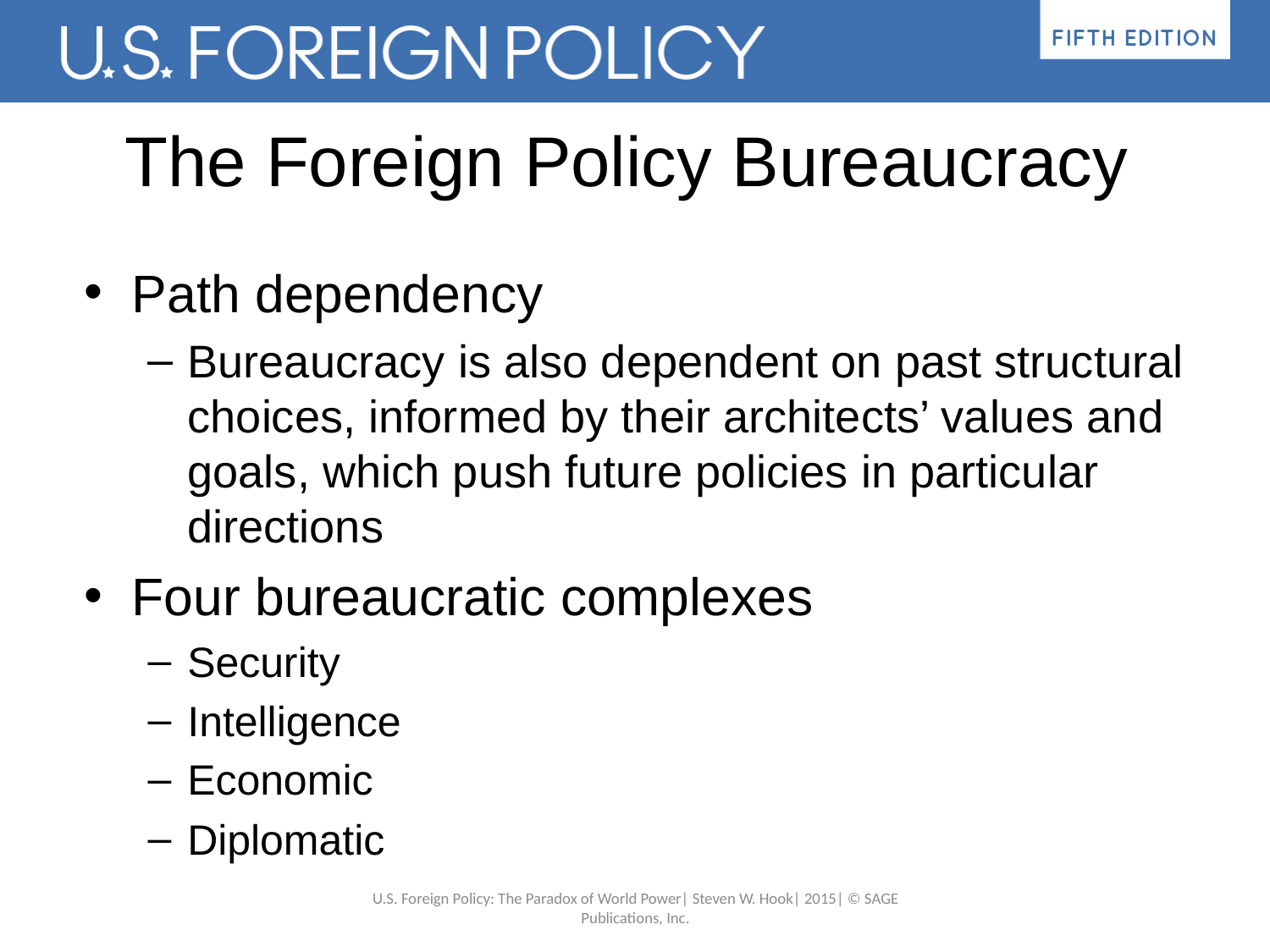

# The Foreign Policy Bureaucracy
Path dependency
Bureaucracy is also dependent on past structural choices, informed by their architects’ values and goals, which push future policies in particular directions
Four bureaucratic complexes
Security
Intelligence
Economic
Diplomatic

U.S. Foreign Policy: The Paradox of World Power| Steven W. Hook| 2015| © SAGE Publications, Inc.